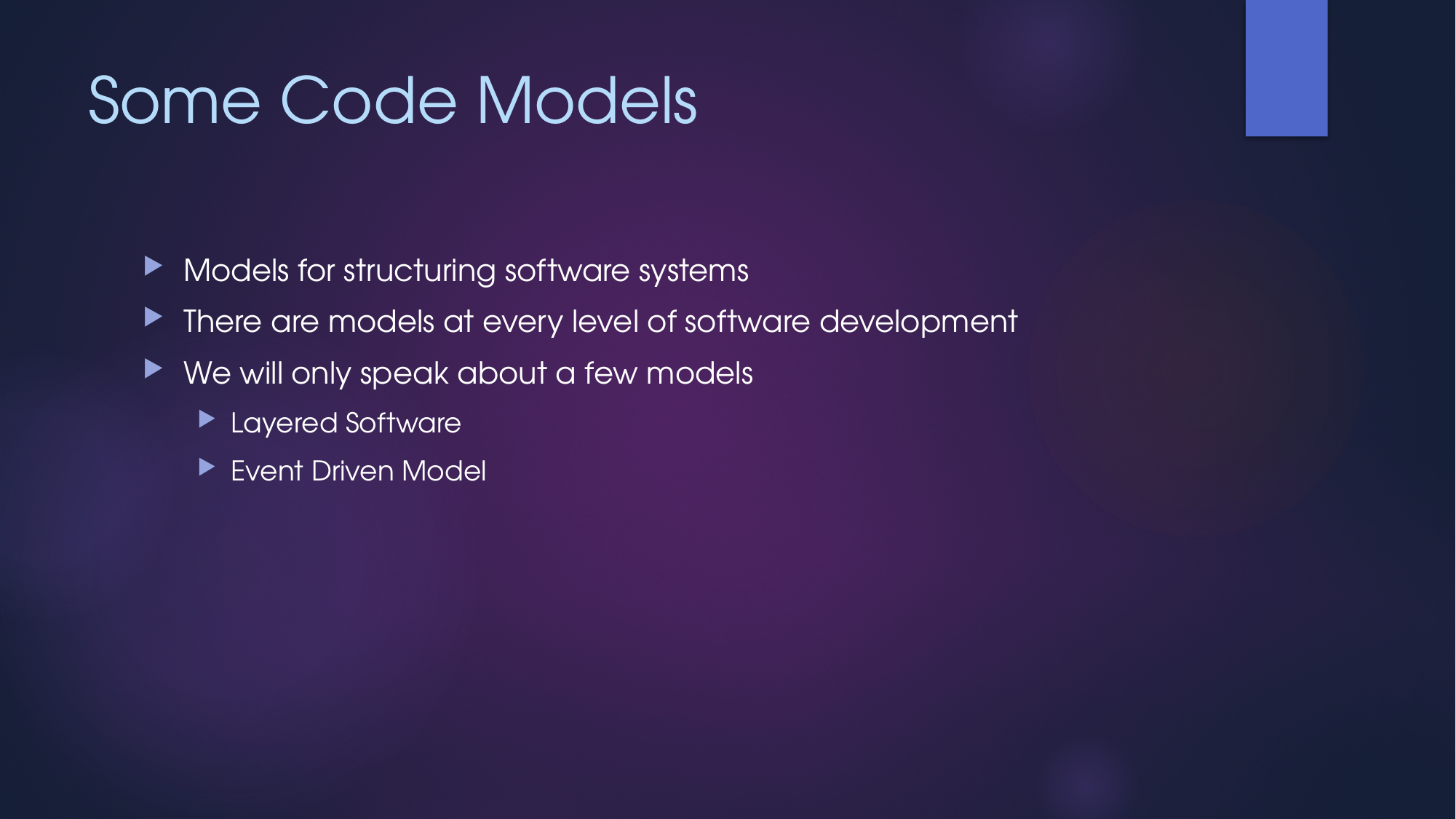

# Some Code Models
Models for structuring software systems
There are models at every level of software development
We will only speak about a few models
Layered Software
Event Driven Model